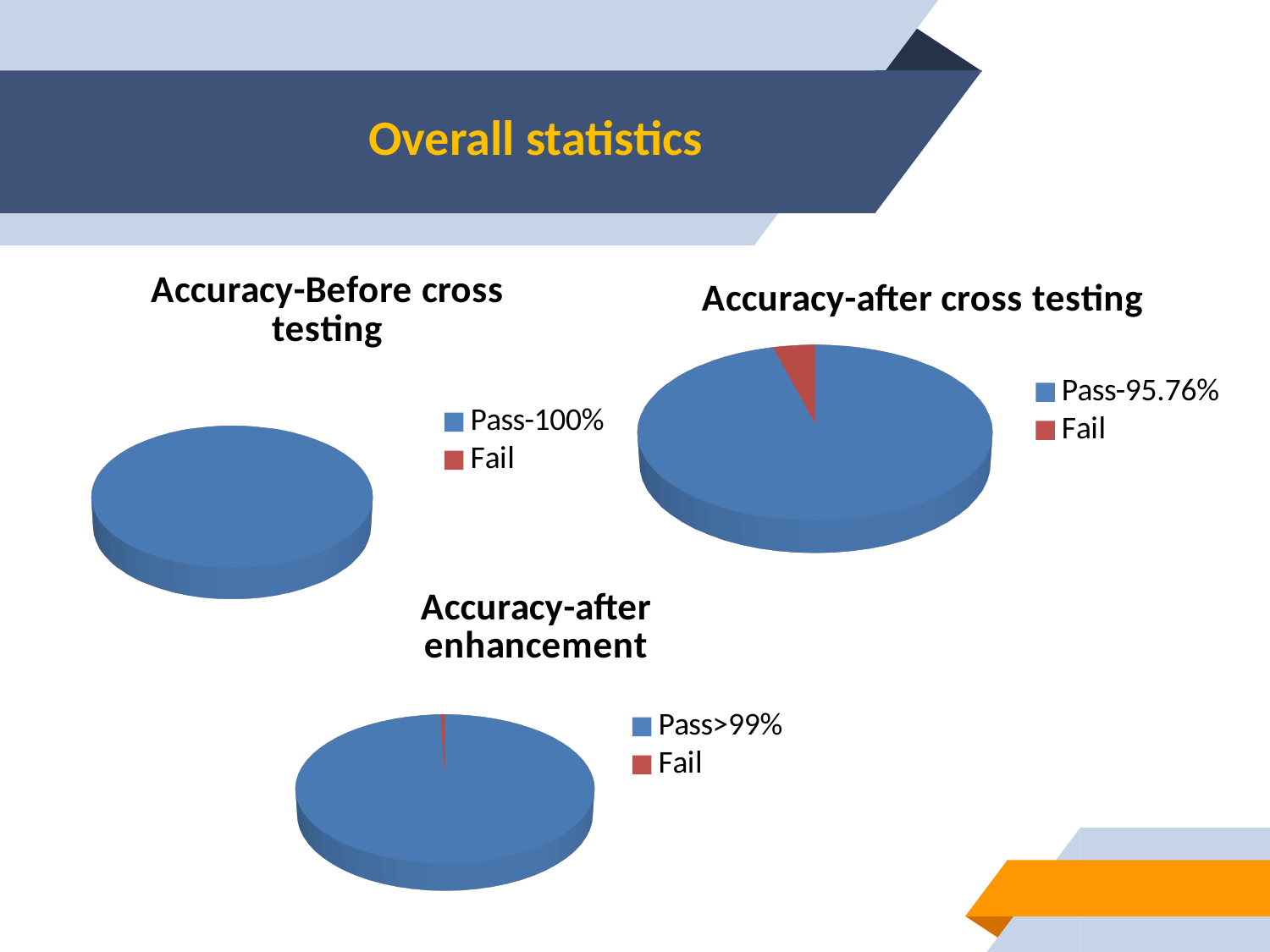

# Overall statistics

[unsupported chart]

[unsupported chart]

[unsupported chart]